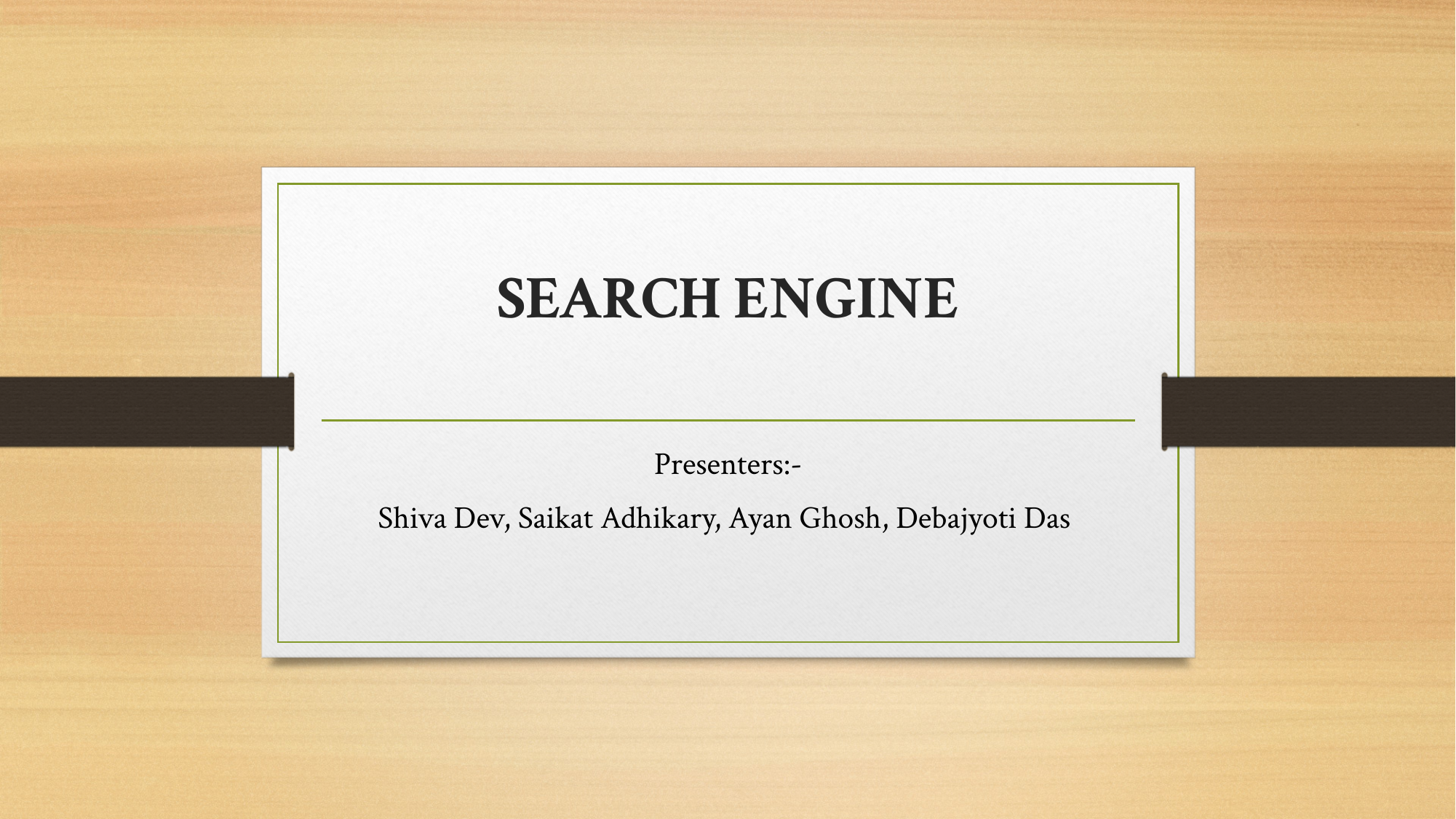

# SEARCH ENGINE
Presenters:-
Shiva Dev, Saikat Adhikary, Ayan Ghosh, Debajyoti Das